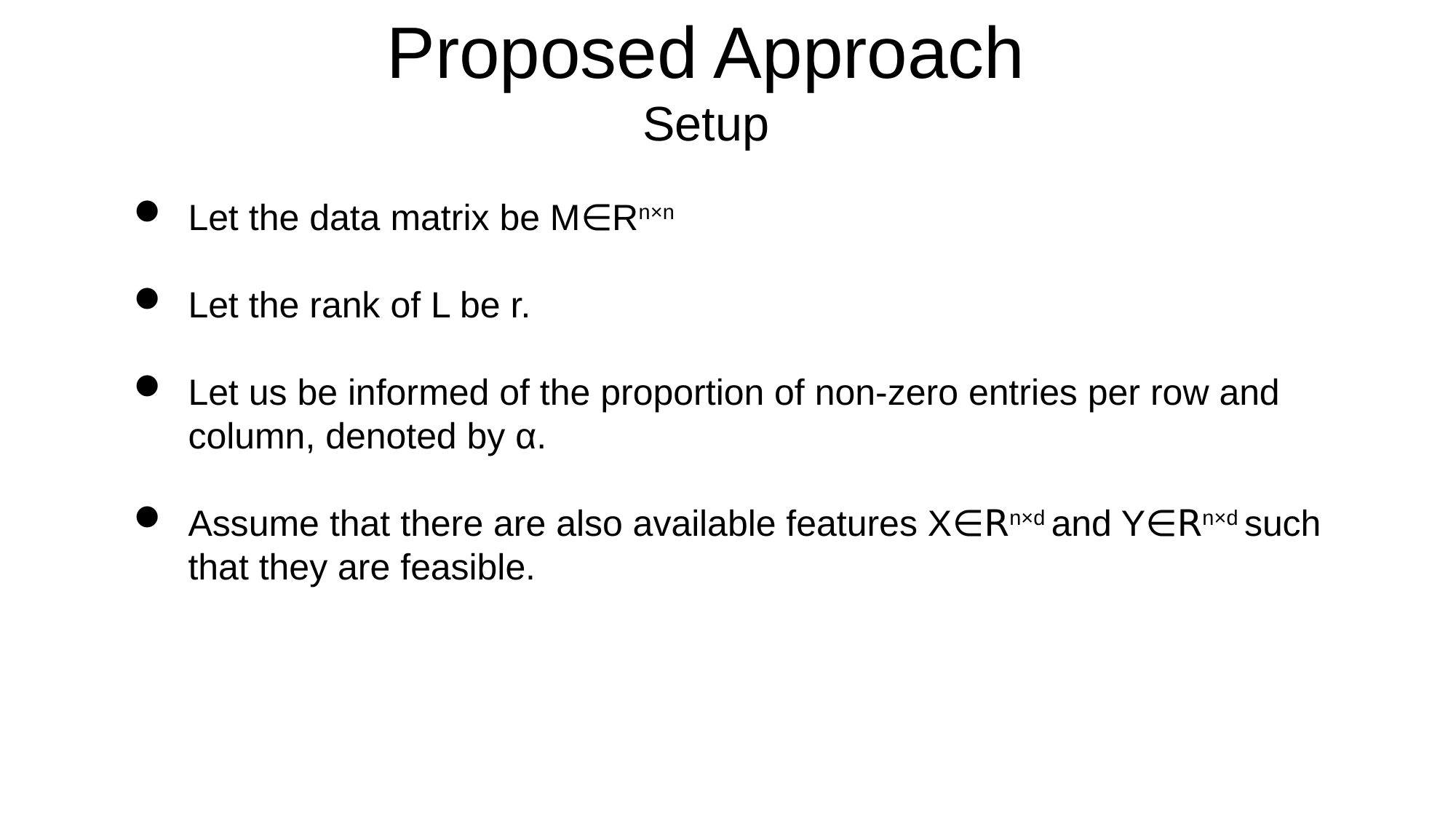

Proposed Approach
Setup
Let the data matrix be M∈Rn×n

Let the rank of L be r.

Let us be informed of the proportion of non-zero entries per row and column, denoted by α.

Assume that there are also available features X∈Rn×d and Y∈Rn×d such that they are feasible.